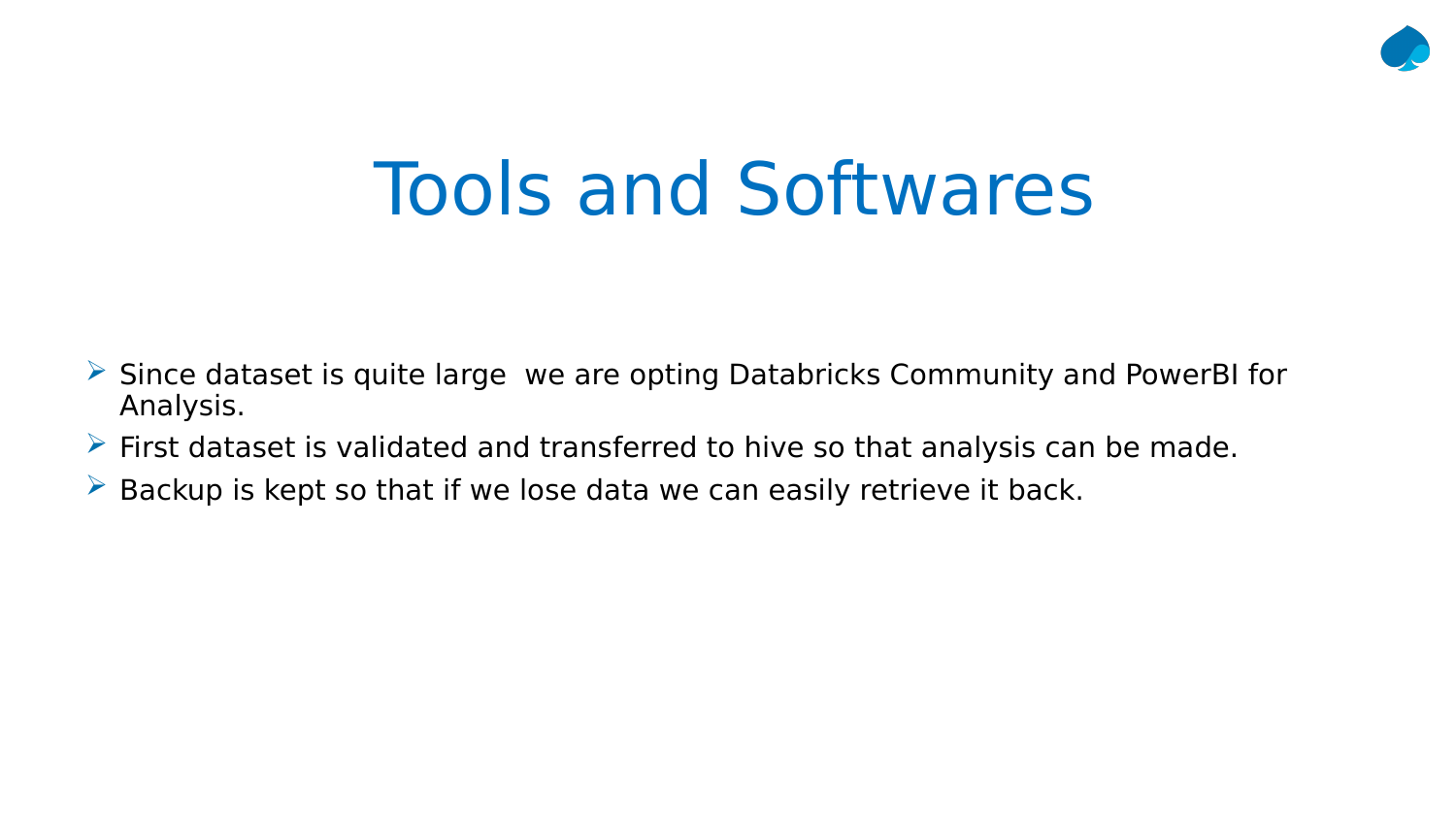

# Tools and Softwares
Since dataset is quite large  we are opting Databricks Community and PowerBI for Analysis.
First dataset is validated and transferred to hive so that analysis can be made.
Backup is kept so that if we lose data we can easily retrieve it back.